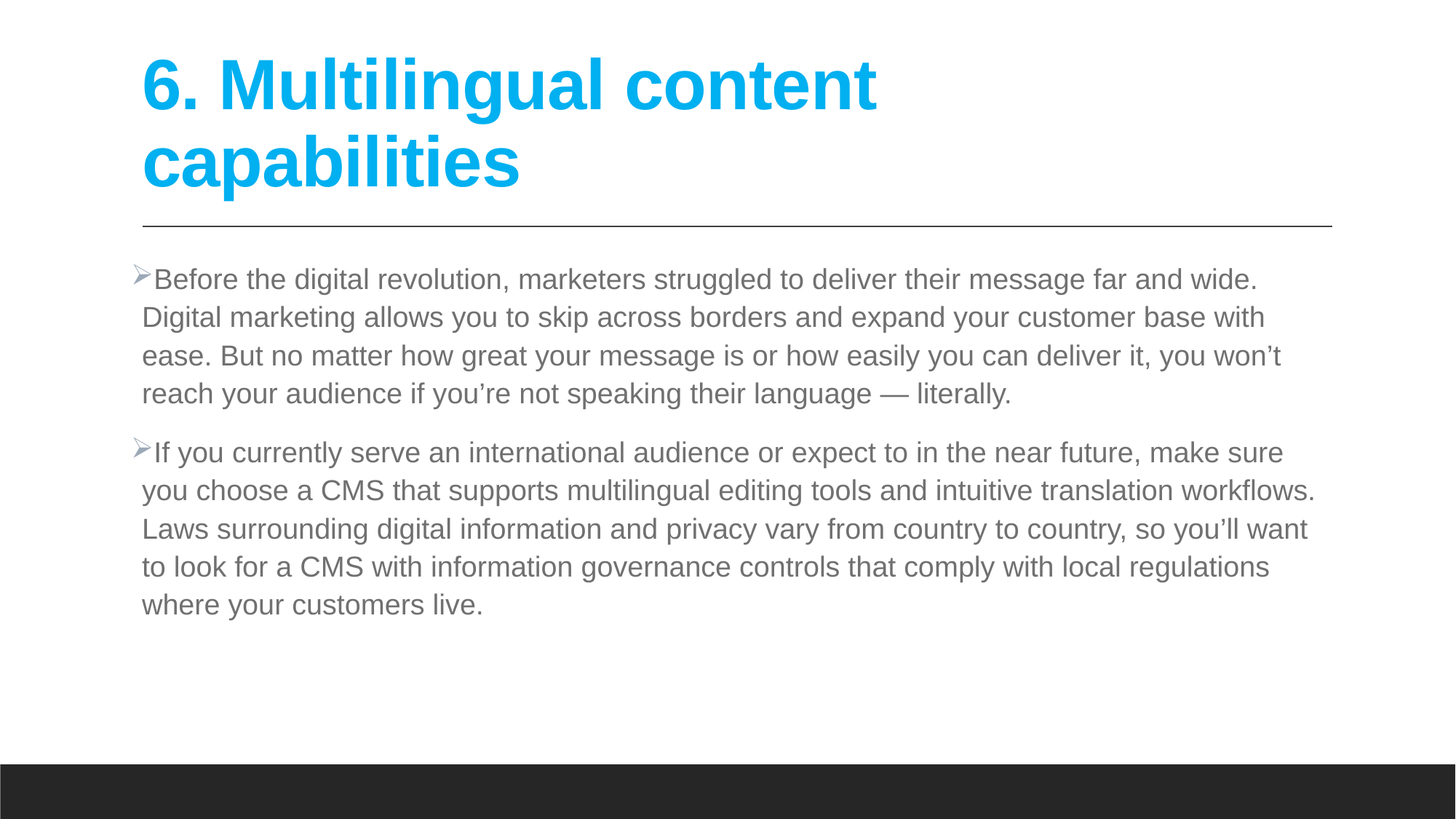

# 6. Multilingual content capabilities
Before the digital revolution, marketers struggled to deliver their message far and wide. Digital marketing allows you to skip across borders and expand your customer base with ease. But no matter how great your message is or how easily you can deliver it, you won’t reach your audience if you’re not speaking their language — literally.
If you currently serve an international audience or expect to in the near future, make sure you choose a CMS that supports multilingual editing tools and intuitive translation workflows. Laws surrounding digital information and privacy vary from country to country, so you’ll want to look for a CMS with information governance controls that comply with local regulations where your customers live.